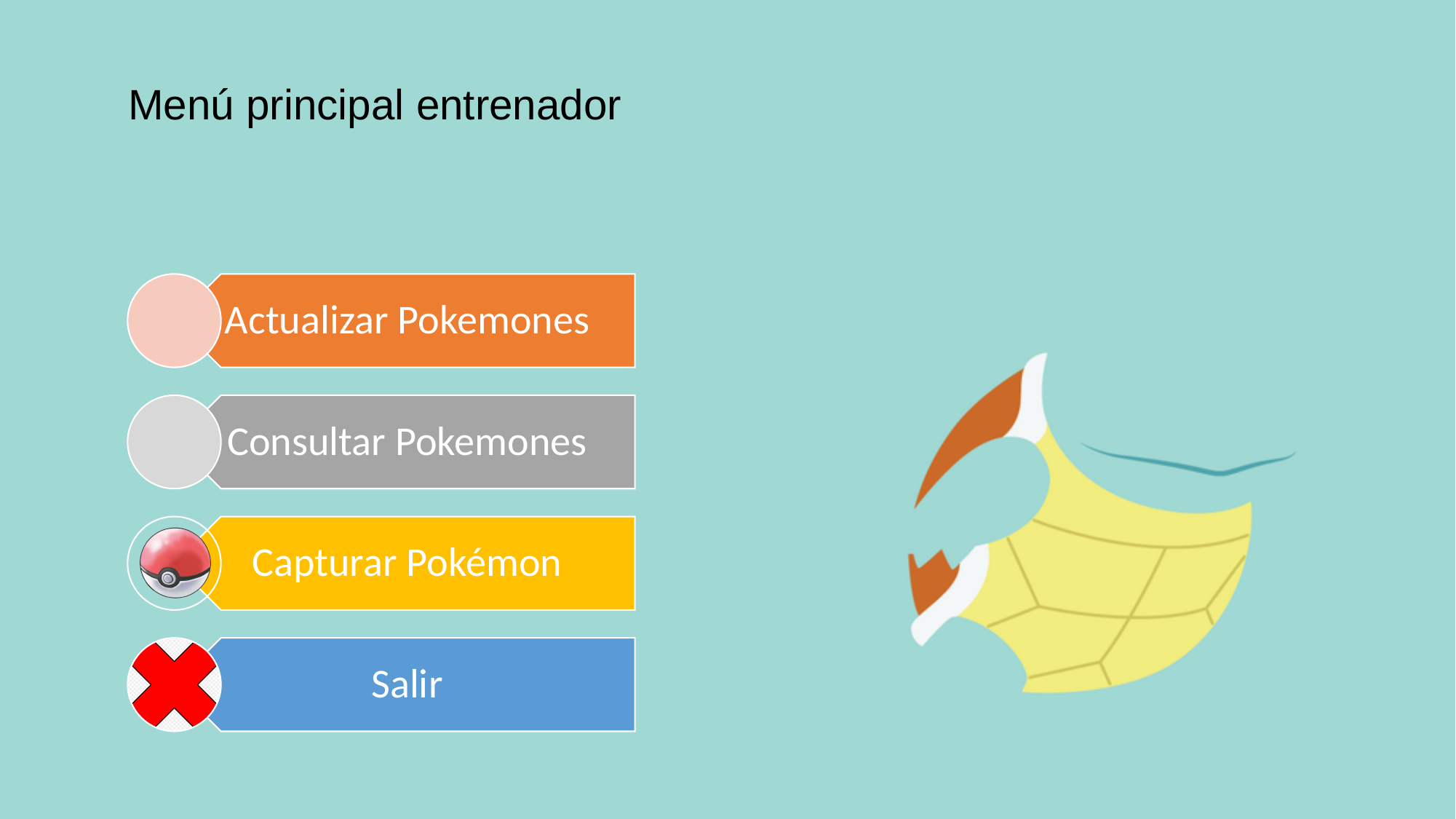

Menú principal entrenador
Actualizar Pokemones
Consultar Pokemones
Capturar Pokémon
Salir